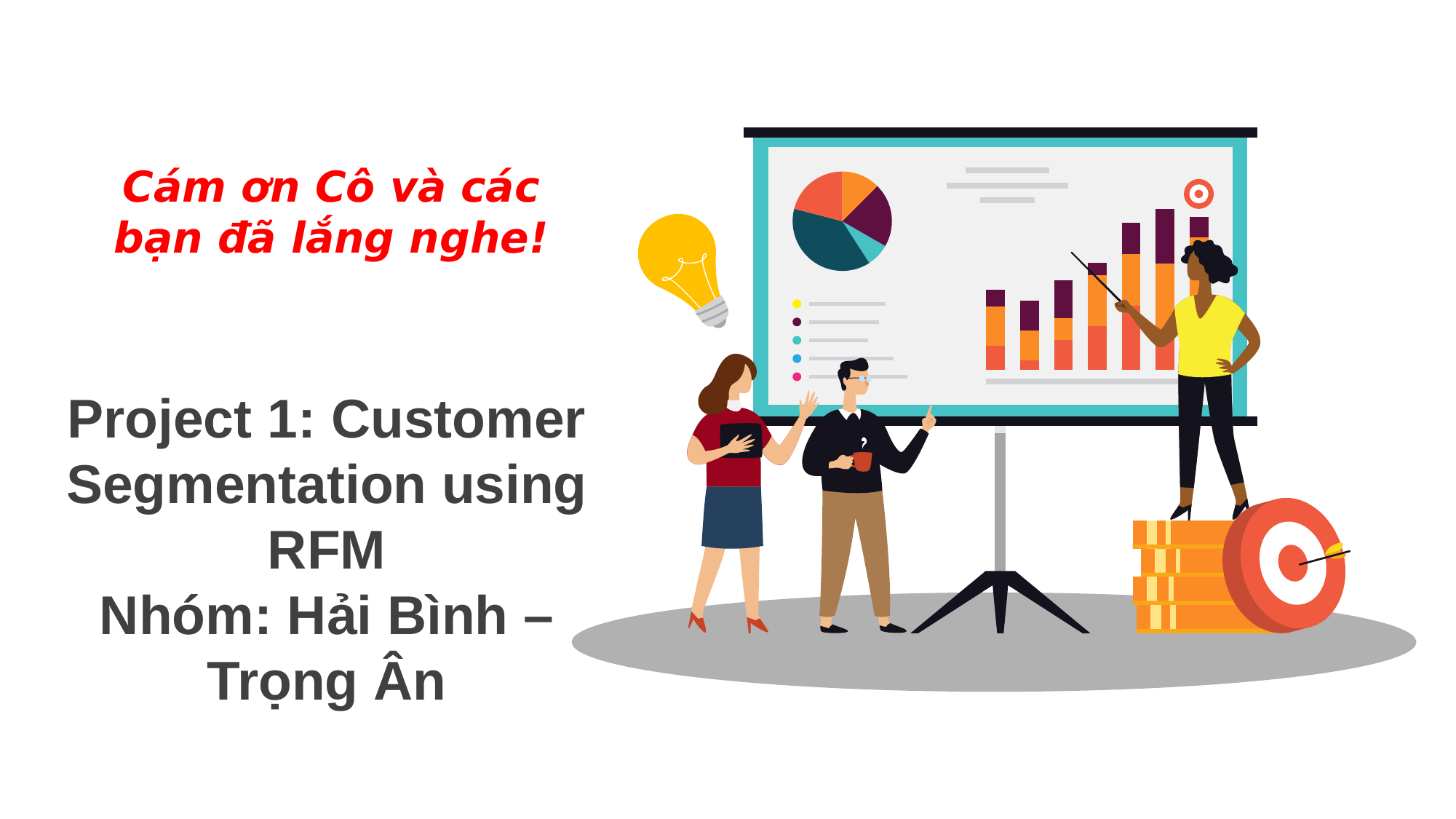

Project 1: ﻿Customer Segmentation using RFM
Nhóm: Hải Bình – Trọng Ân
Cám ơn Cô và các bạn đã lắng nghe!